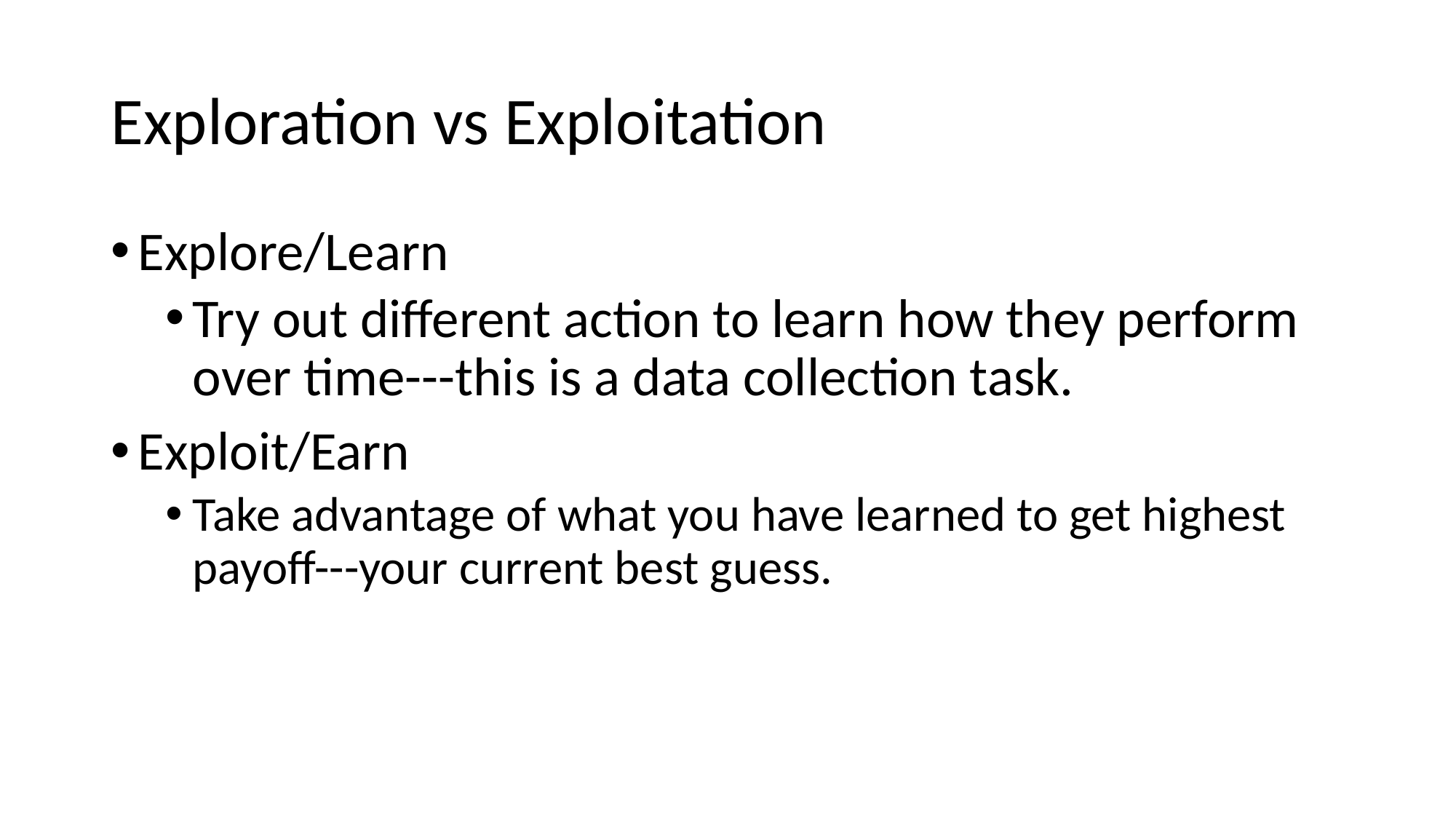

# Exploration vs Exploitation
Explore/Learn
Try out different action to learn how they perform over time---this is a data collection task.
Exploit/Earn
Take advantage of what you have learned to get highest payoff---your current best guess.